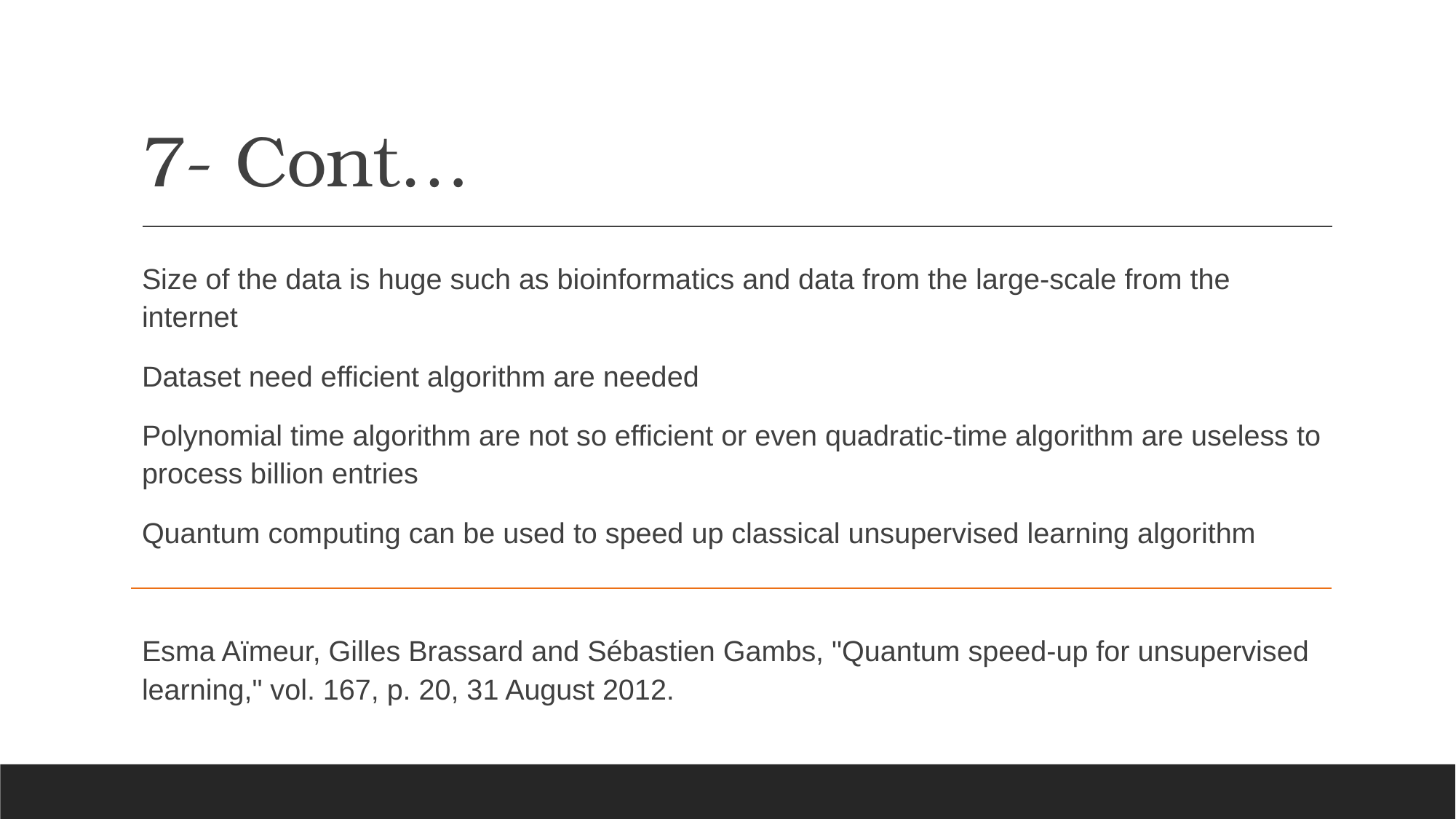

# 7- Cont…
Size of the data is huge such as bioinformatics and data from the large-scale from the internet
Dataset need efficient algorithm are needed
Polynomial time algorithm are not so efficient or even quadratic-time algorithm are useless to process billion entries
Quantum computing can be used to speed up classical unsupervised learning algorithm

Esma Aïmeur, Gilles Brassard and Sébastien Gambs, "Quantum speed-up for unsupervised learning," vol. 167, p. 20, 31 August 2012.